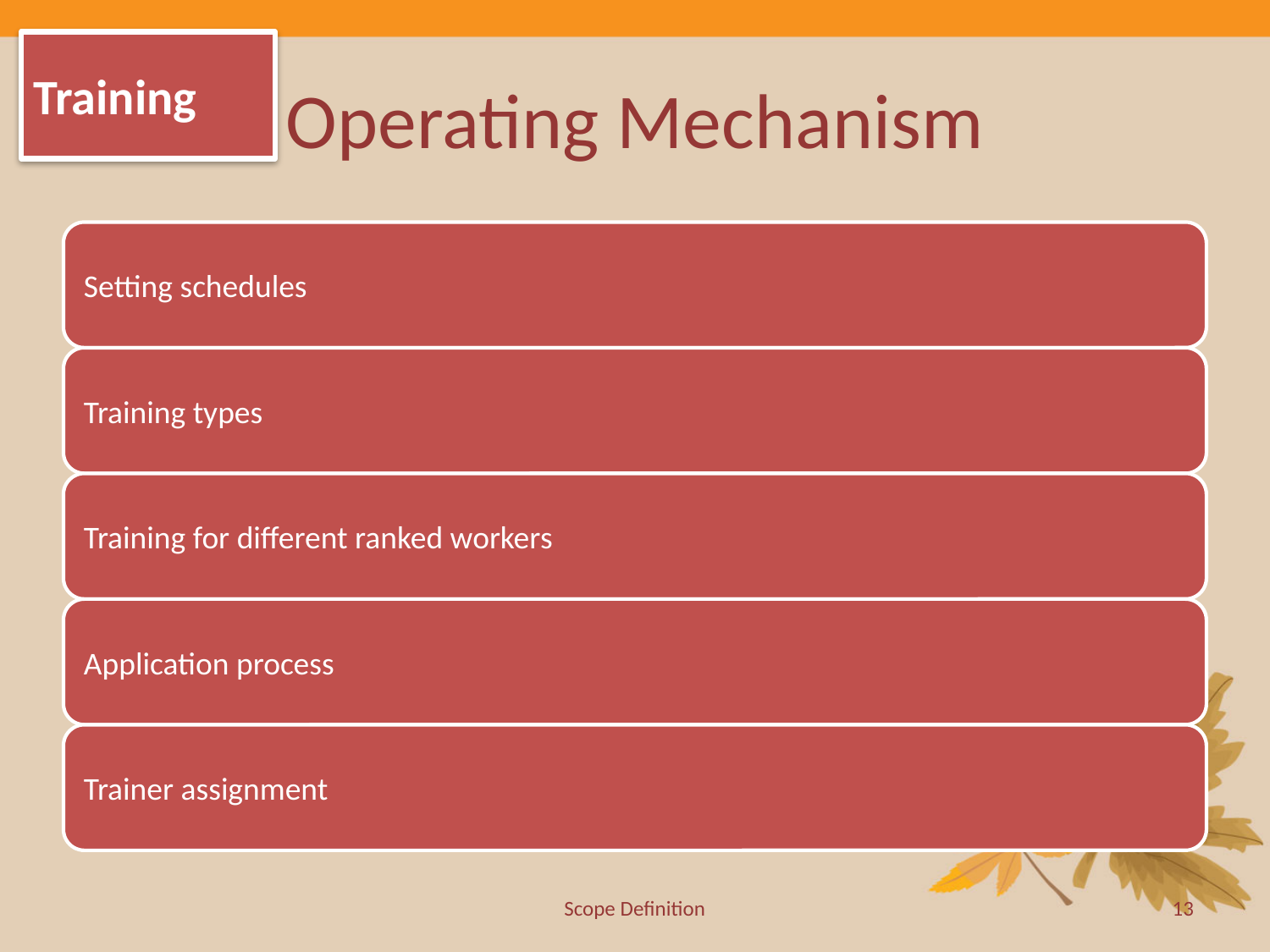

Training
# Operating Mechanism
Setting schedules
Training types
Training for different ranked workers
Trainer assignment
Application process
Scope Definition
13